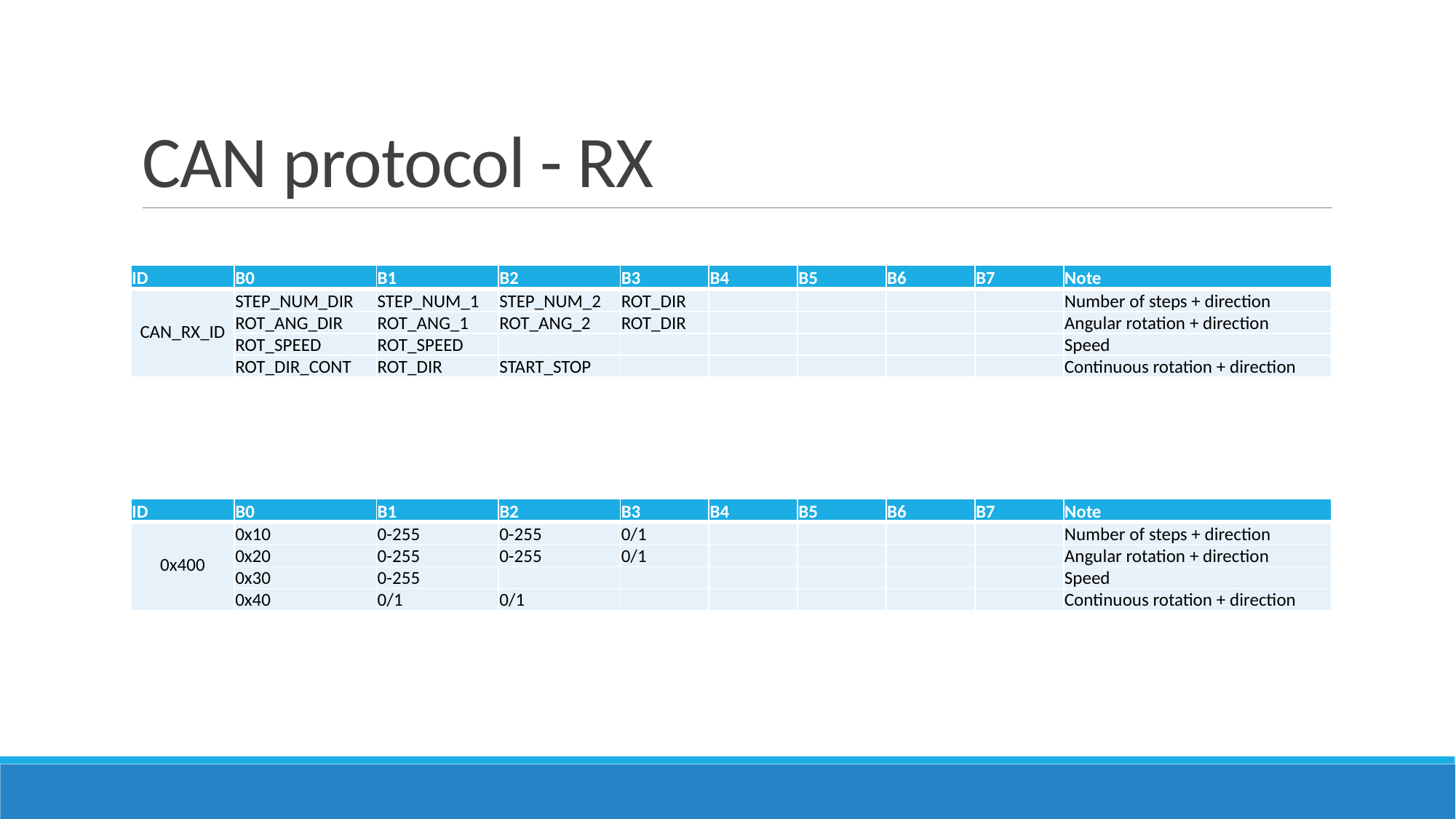

# CAN protocol - RX
| ID | B0 | B1 | B2 | B3 | B4 | B5 | B6 | B7 | Note |
| --- | --- | --- | --- | --- | --- | --- | --- | --- | --- |
| CAN\_RX\_ID | STEP\_NUM\_DIR | STEP\_NUM\_1 | STEP\_NUM\_2 | ROT\_DIR |  |  |  |  | Number of steps + direction |
|  | ROT\_ANG\_DIR | ROT\_ANG\_1 | ROT\_ANG\_2 | ROT\_DIR |  |  |  |  | Angular rotation + direction |
|  | ROT\_SPEED | ROT\_SPEED |  |  |  |  |  |  | Speed |
|  | ROT\_DIR\_CONT | ROT\_DIR | START\_STOP |  |  |  |  |  | Continuous rotation + direction |
| ID | B0 | B1 | B2 | B3 | B4 | B5 | B6 | B7 | Note |
| --- | --- | --- | --- | --- | --- | --- | --- | --- | --- |
| 0x400 | 0x10 | 0-255 | 0-255 | 0/1 |  |  |  |  | Number of steps + direction |
|  | 0x20 | 0-255 | 0-255 | 0/1 |  |  |  |  | Angular rotation + direction |
|  | 0x30 | 0-255 |  |  |  |  |  |  | Speed |
|  | 0x40 | 0/1 | 0/1 |  |  |  |  |  | Continuous rotation + direction |